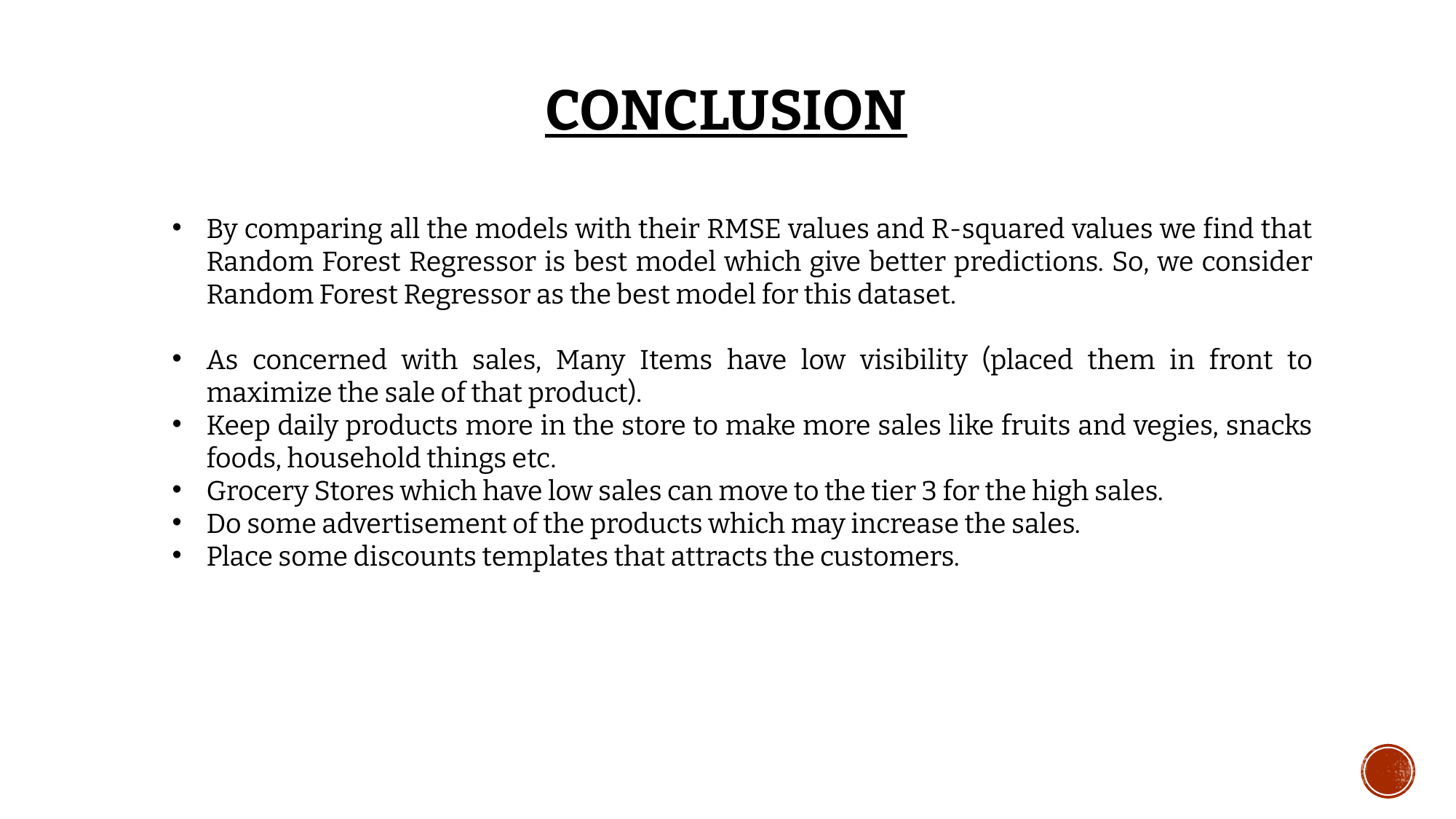

# Conclusion
By comparing all the models with their RMSE values and R-squared values we find that Random Forest Regressor is best model which give better predictions. So, we consider Random Forest Regressor as the best model for this dataset.

As concerned with sales, Many Items have low visibility (placed them in front to maximize the sale of that product).
Keep daily products more in the store to make more sales like fruits and vegies, snacks foods, household things etc.
Grocery Stores which have low sales can move to the tier 3 for the high sales.
Do some advertisement of the products which may increase the sales.
Place some discounts templates that attracts the customers.